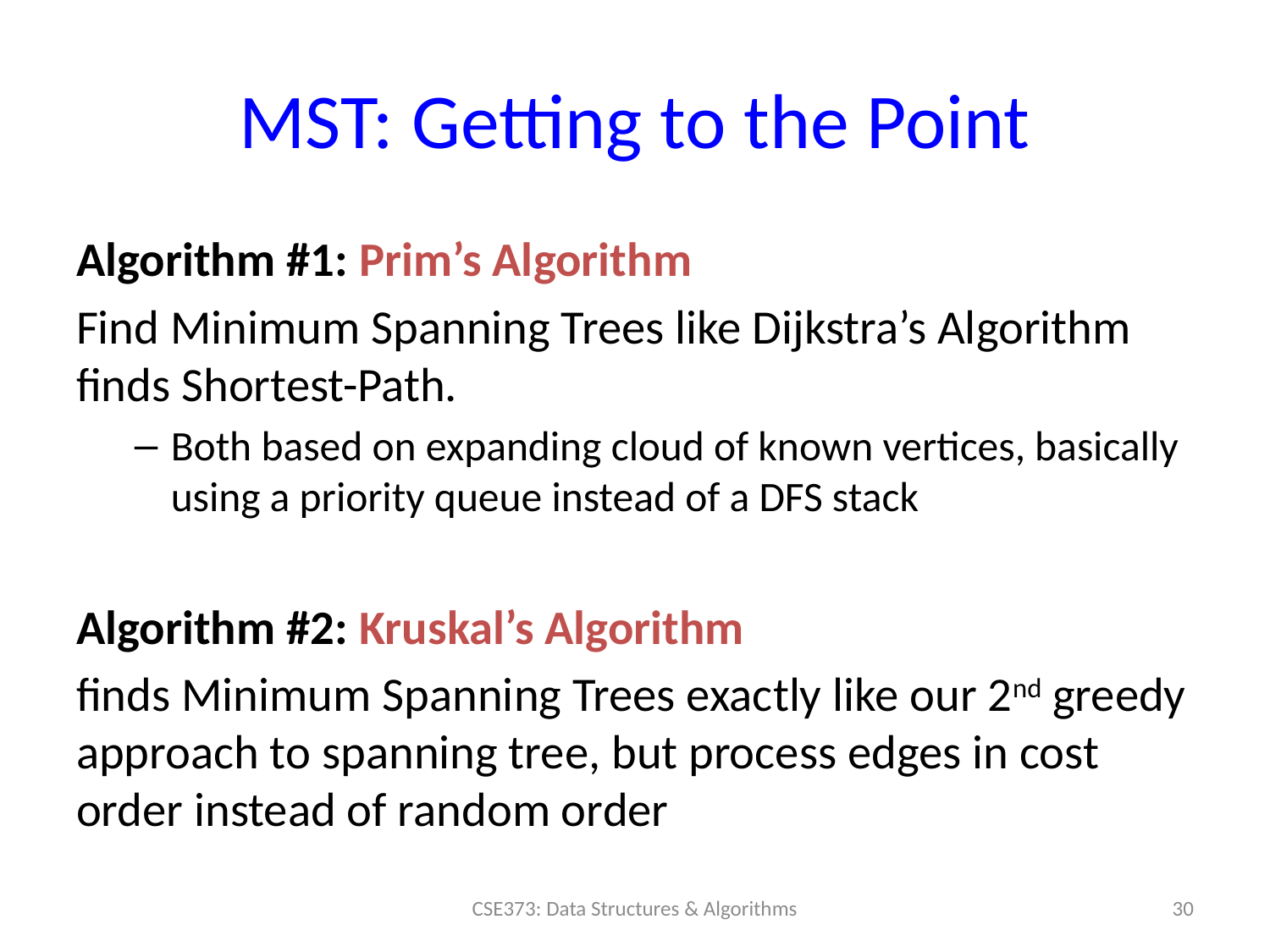

# MST: Getting to the Point
Algorithm #1: Prim’s Algorithm
Find Minimum Spanning Trees like Dijkstra’s Algorithm finds Shortest-Path.
Both based on expanding cloud of known vertices, basically using a priority queue instead of a DFS stack

Algorithm #2: Kruskal’s Algorithm
finds Minimum Spanning Trees exactly like our 2nd greedy approach to spanning tree, but process edges in cost order instead of random order

30
CSE373: Data Structures & Algorithms